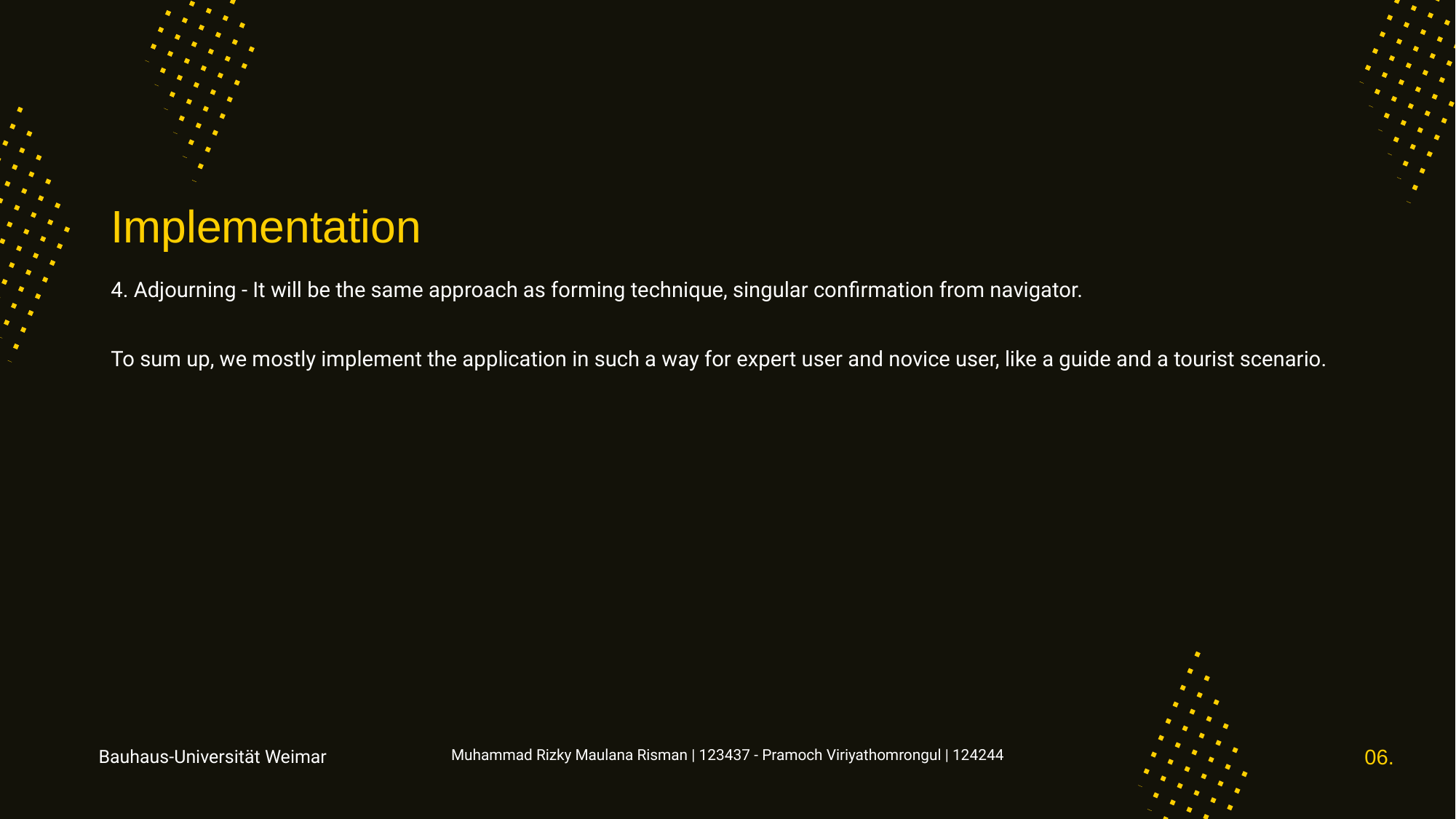

# Implementation
4. Adjourning - It will be the same approach as forming technique, singular confirmation from navigator.

To sum up, we mostly implement the application in such a way for expert user and novice user, like a guide and a tourist scenario.

Bauhaus-Universität Weimar
Muhammad Rizky Maulana Risman | 123437 - Pramoch Viriyathomrongul | 124244
06.